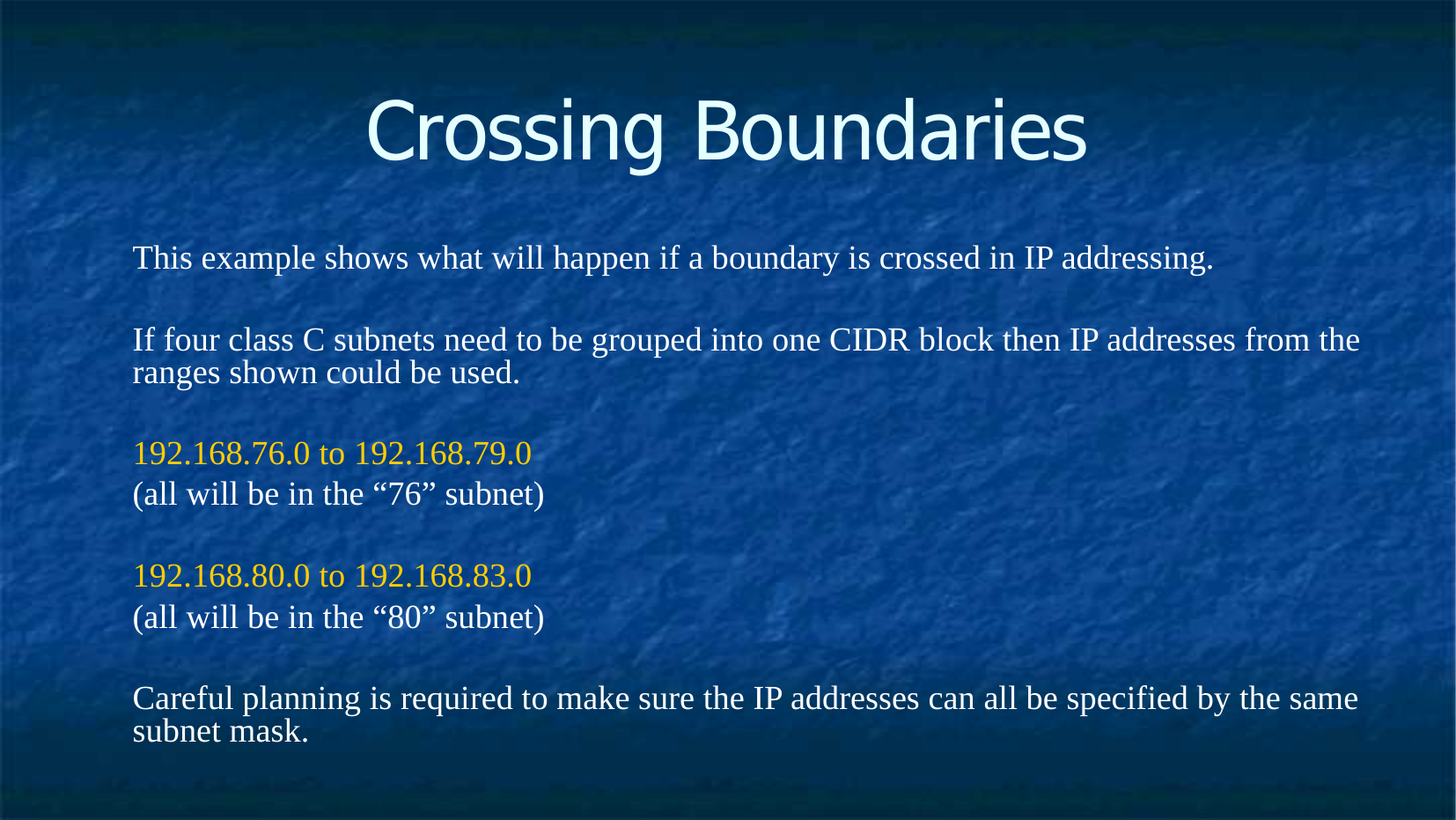

Crossing Boundaries
	This example shows what will happen if a boundary is crossed in IP addressing.

	If four class C subnets need to be grouped into one CIDR block then IP addresses from the ranges shown could be used.

	192.168.76.0 to 192.168.79.0
		(all will be in the “76” subnet)

	192.168.80.0 to 192.168.83.0
		(all will be in the “80” subnet)

	Careful planning is required to make sure the IP addresses can all be specified by the same subnet mask.